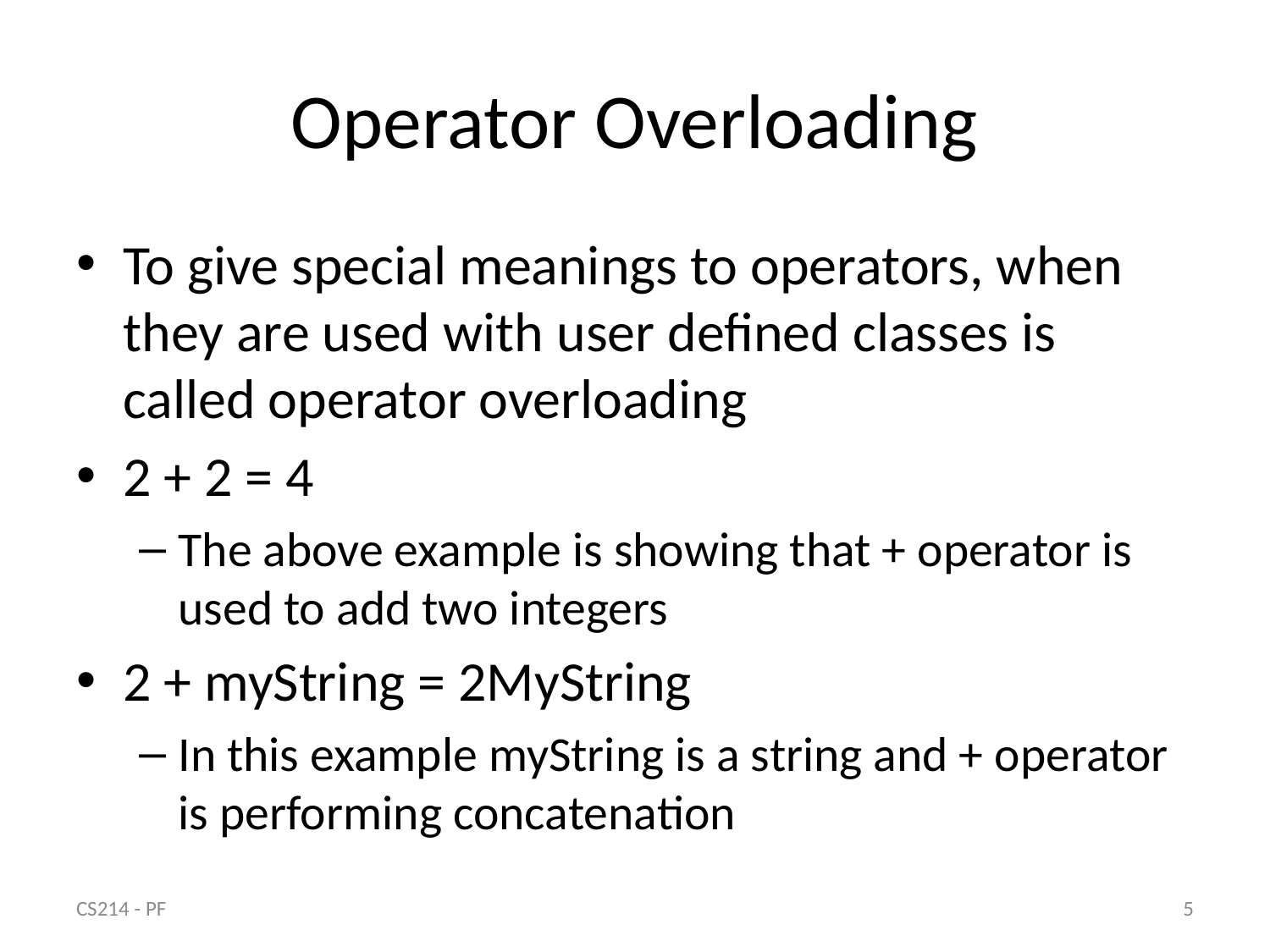

# Operator Overloading
To give special meanings to operators, when they are used with user defined classes is called operator overloading
2 + 2 = 4
The above example is showing that + operator is used to add two integers
2 + myString = 2MyString
In this example myString is a string and + operator is performing concatenation
CS214 - PF
5